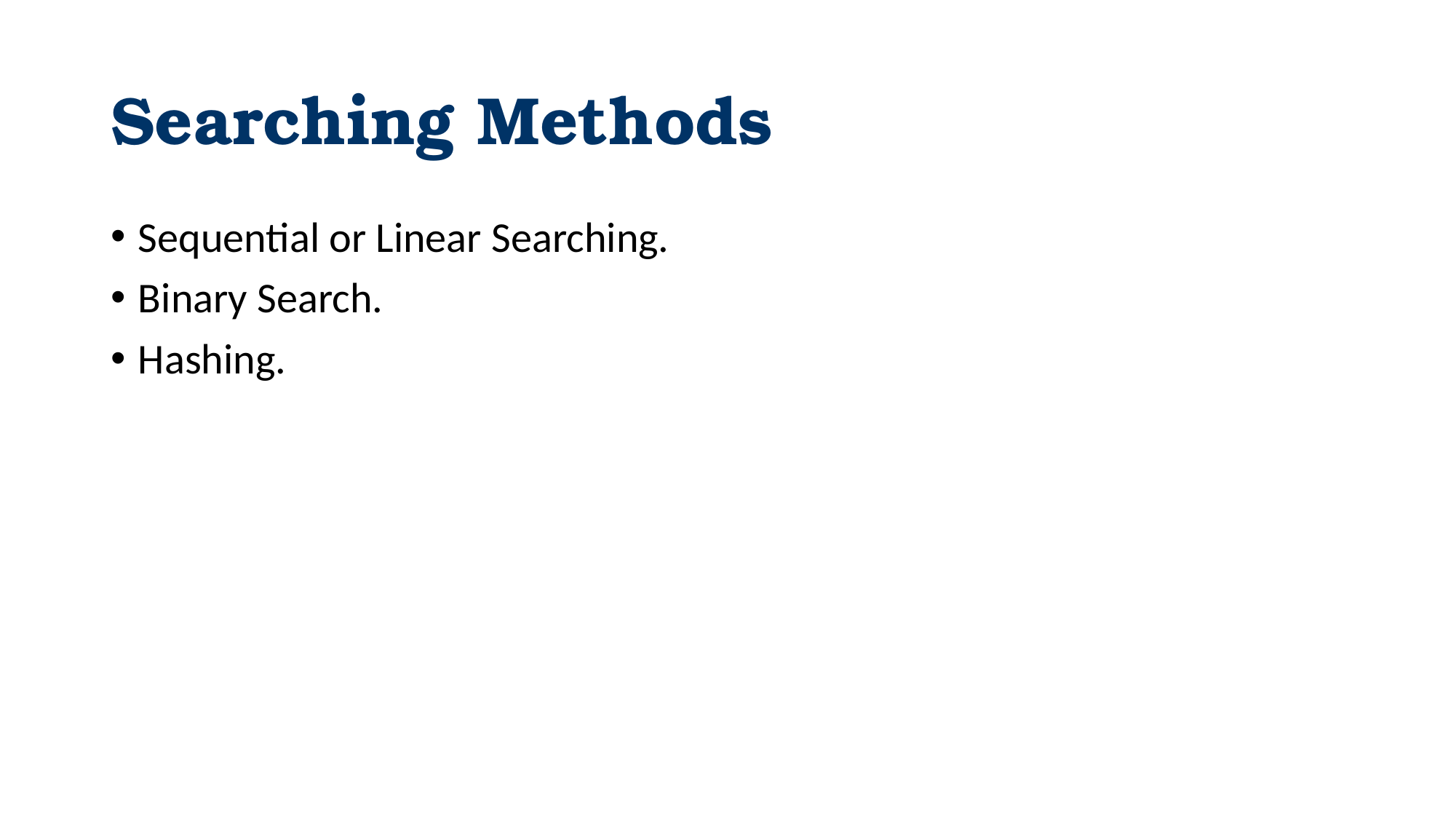

# Searching Methods
Sequential or Linear Searching.
Binary Search.
Hashing.